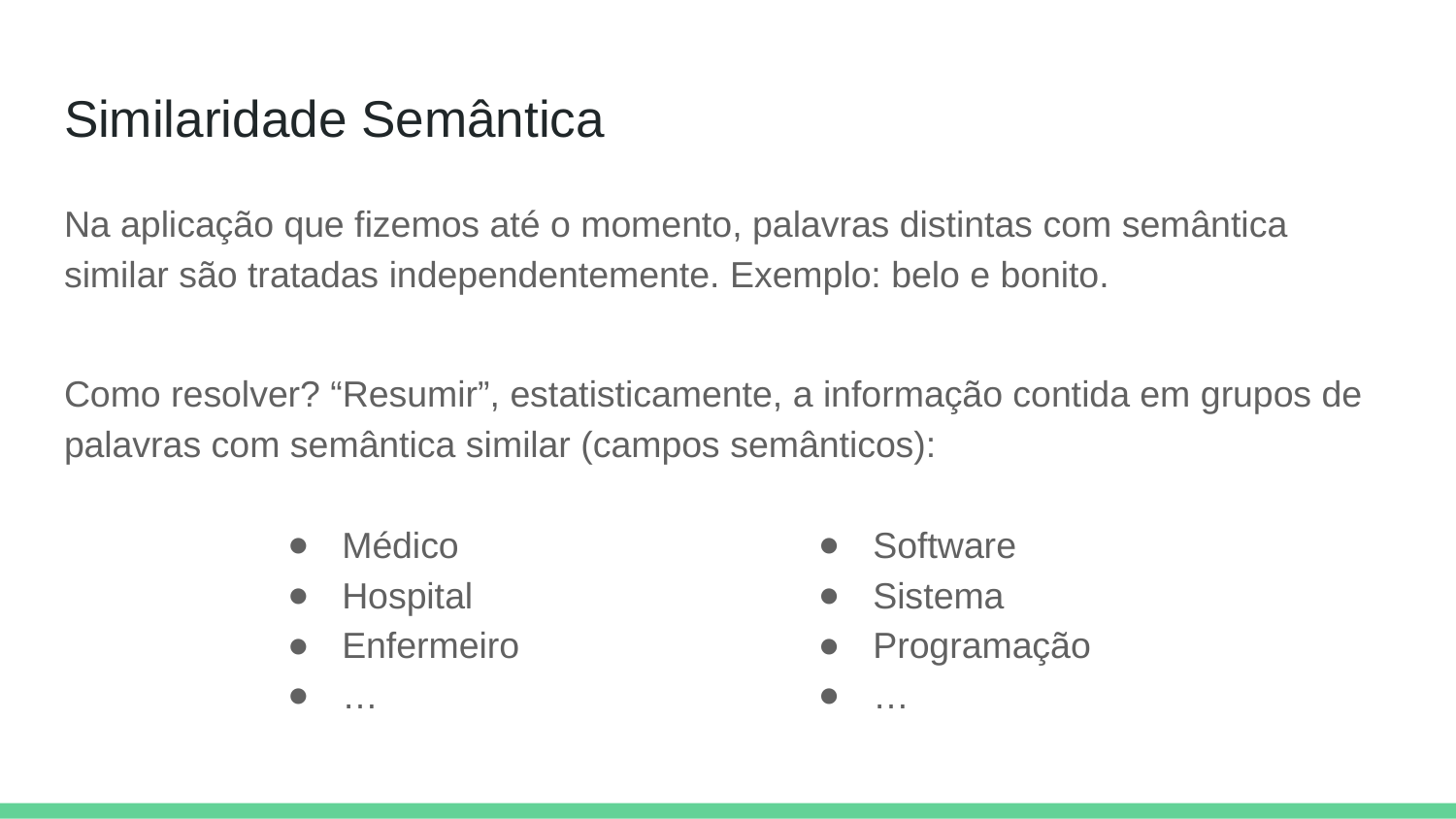

# Similaridade Semântica
Na aplicação que fizemos até o momento, palavras distintas com semântica similar são tratadas independentemente. Exemplo: belo e bonito.
Como resolver? “Resumir”, estatisticamente, a informação contida em grupos de palavras com semântica similar (campos semânticos):
Médico
Hospital
Enfermeiro
…
Software
Sistema
Programação
…